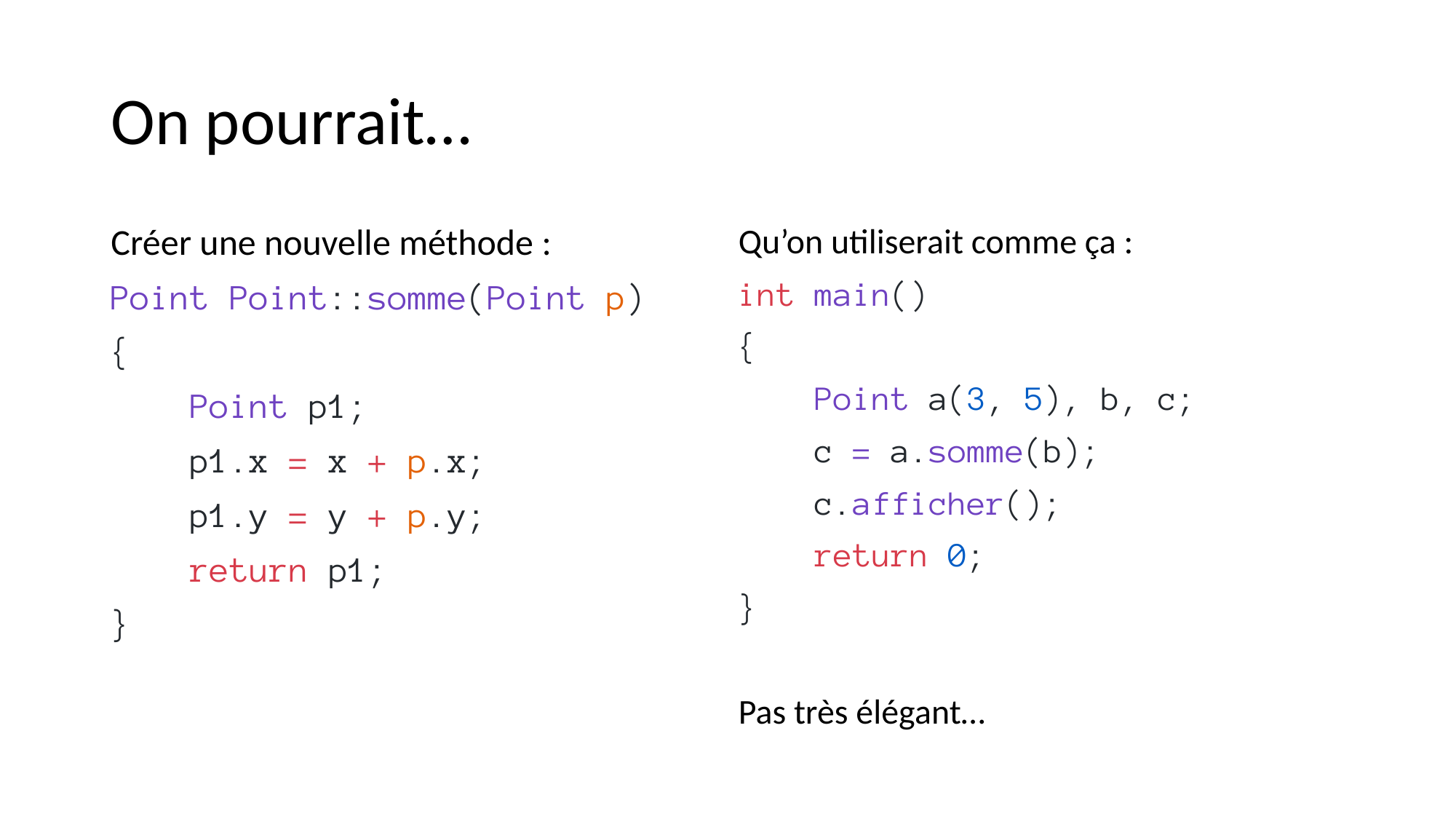

# On pourrait…
Créer une nouvelle méthode :
Point Point::somme(Point p)
{
    Point p1;
    p1.x = x + p.x;
    p1.y = y + p.y;
    return p1;
}

Qu’on utiliserait comme ça :
int main()
{
    Point a(3, 5), b, c;
    c = a.somme(b);
    c.afficher();
    return 0;
}

Pas très élégant…